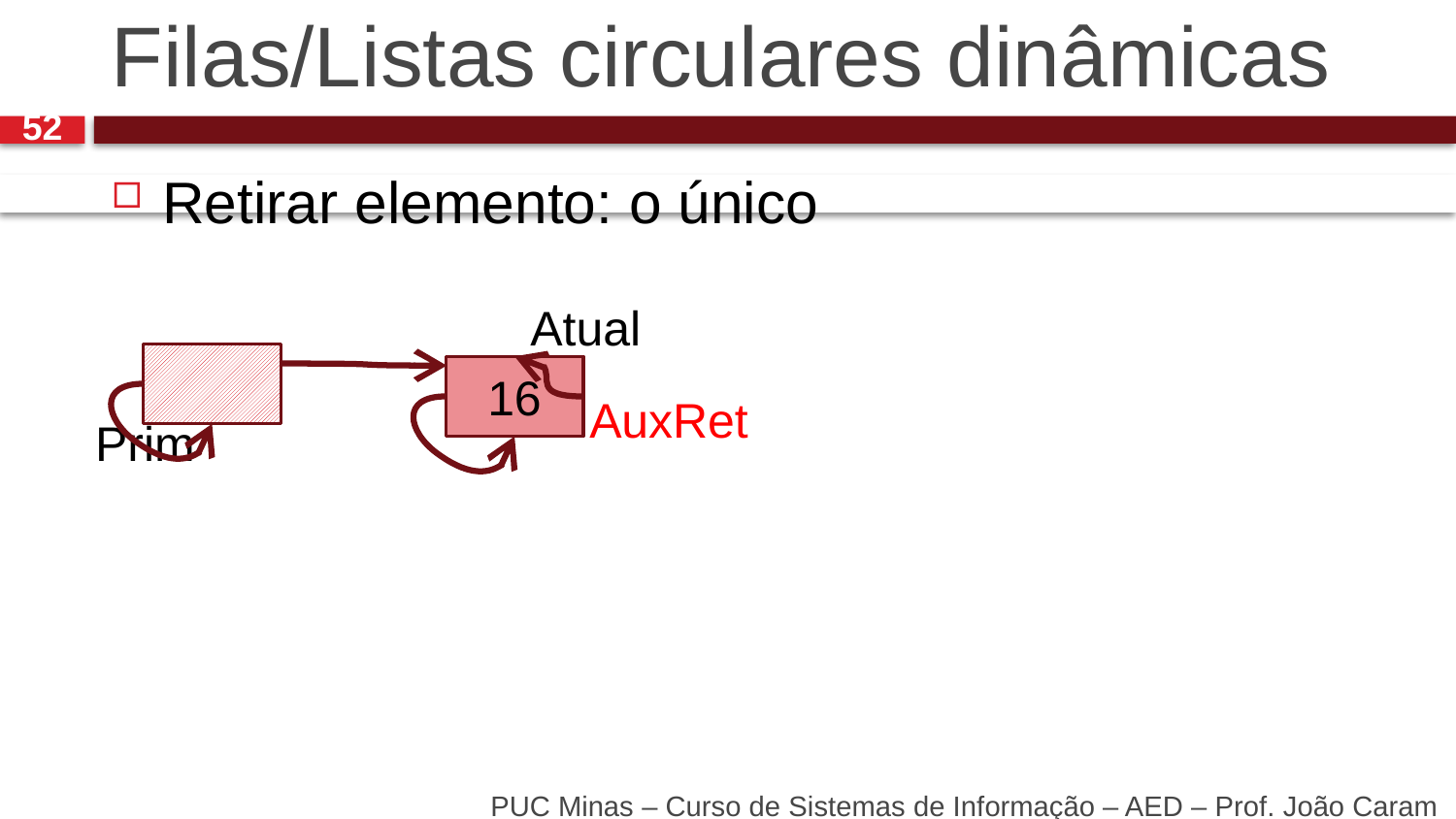

# Filas/Listas circulares dinâmicas
52
Retirar elemento: o único
Atual

16
AuxRet
Prim
PUC Minas – Curso de Sistemas de Informação – AED – Prof. João Caram